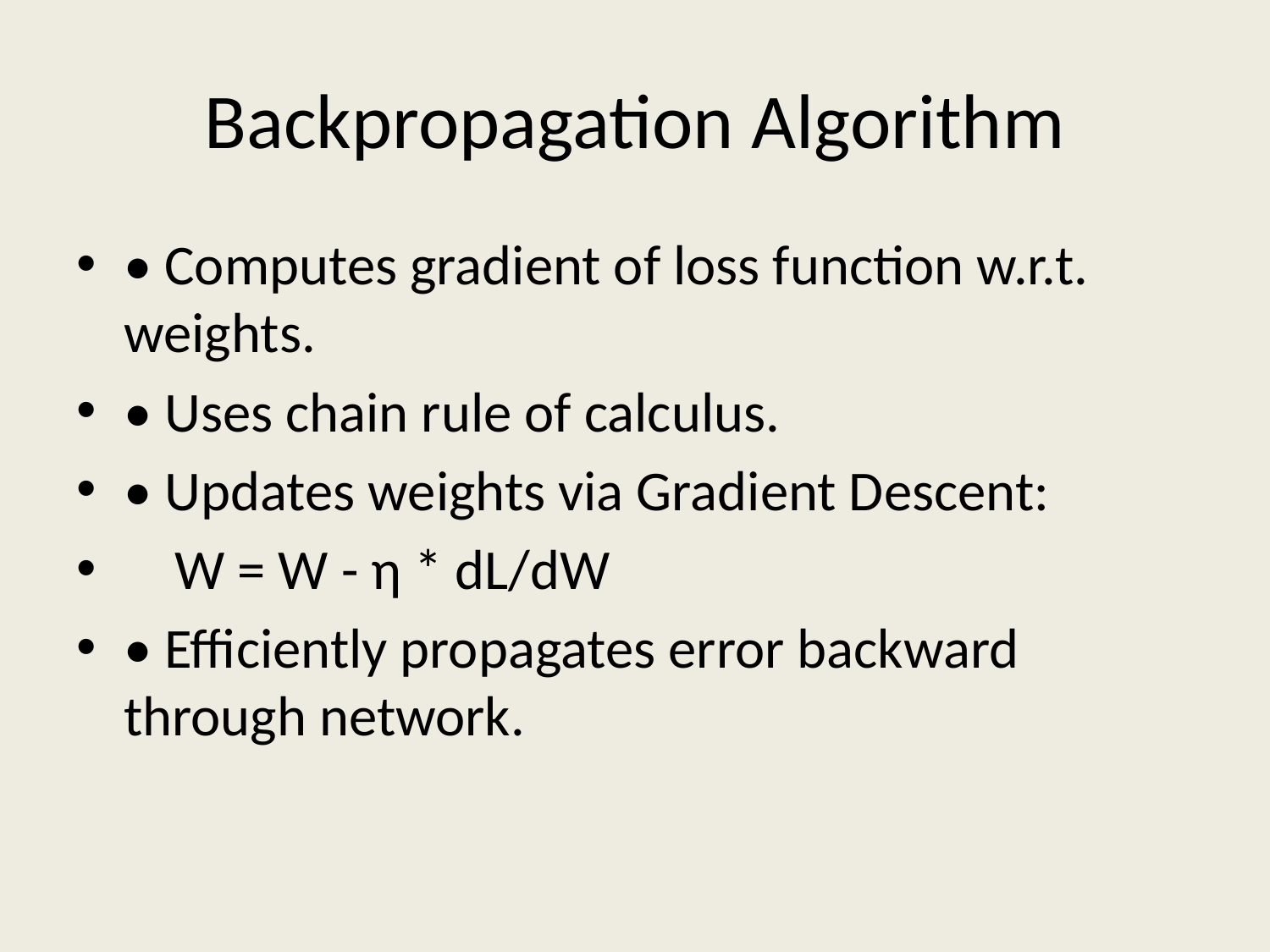

# Backpropagation Algorithm
• Computes gradient of loss function w.r.t. weights.
• Uses chain rule of calculus.
• Updates weights via Gradient Descent:
    W = W - η * dL/dW
• Efficiently propagates error backward through network.